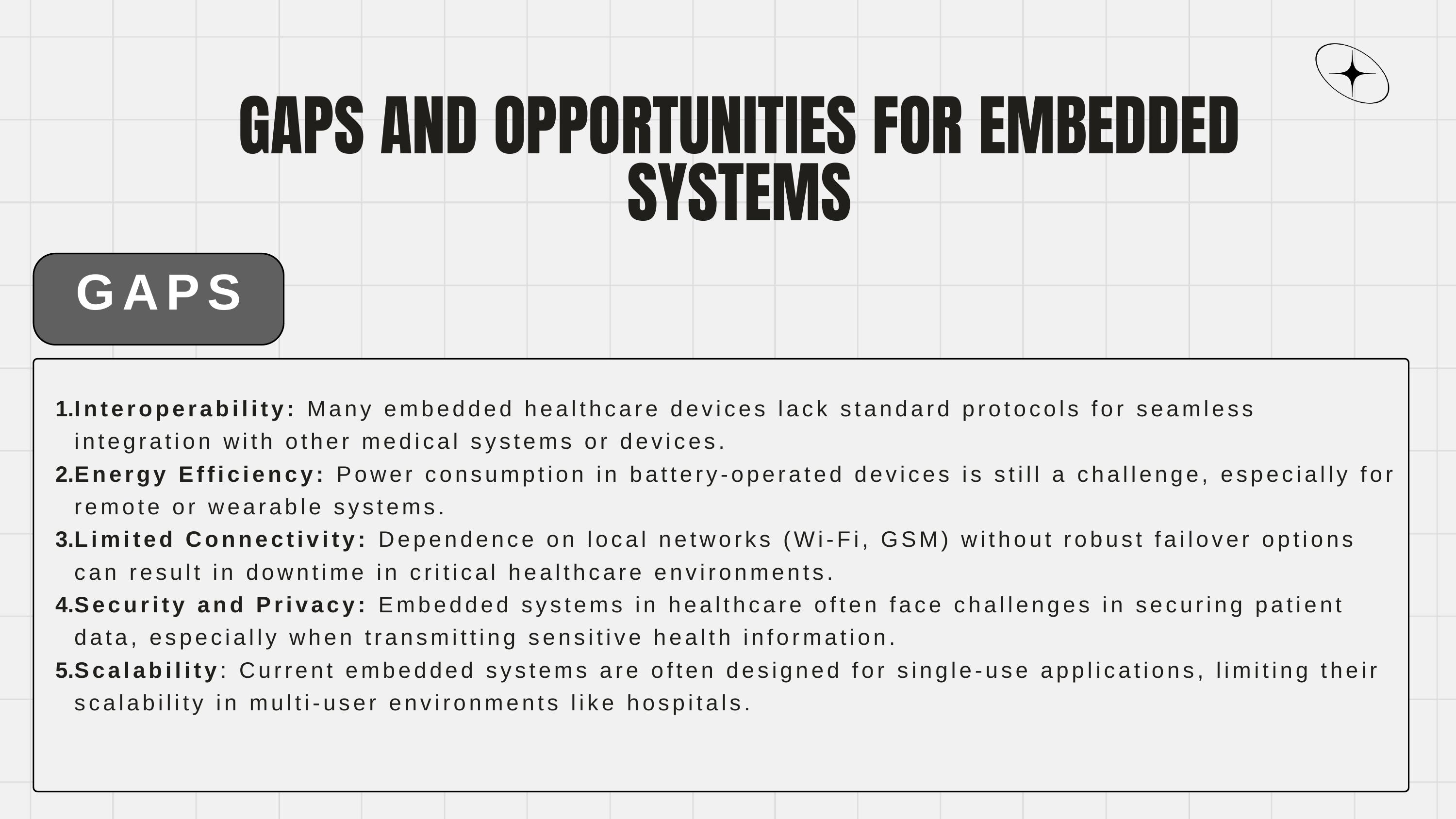

GAPS AND OPPORTUNITIES FOR EMBEDDED SYSTEMS

GAPS

Interoperability: Many embedded healthcare devices lack standard protocols for seamless integration with other medical systems or devices.
Energy Efficiency: Power consumption in battery-operated devices is still a challenge, especially for remote or wearable systems.
Limited Connectivity: Dependence on local networks (Wi-Fi, GSM) without robust failover options can result in downtime in critical healthcare environments.
Security and Privacy: Embedded systems in healthcare often face challenges in securing patient data, especially when transmitting sensitive health information.
Scalability: Current embedded systems are often designed for single-use applications, limiting their scalability in multi-user environments like hospitals.